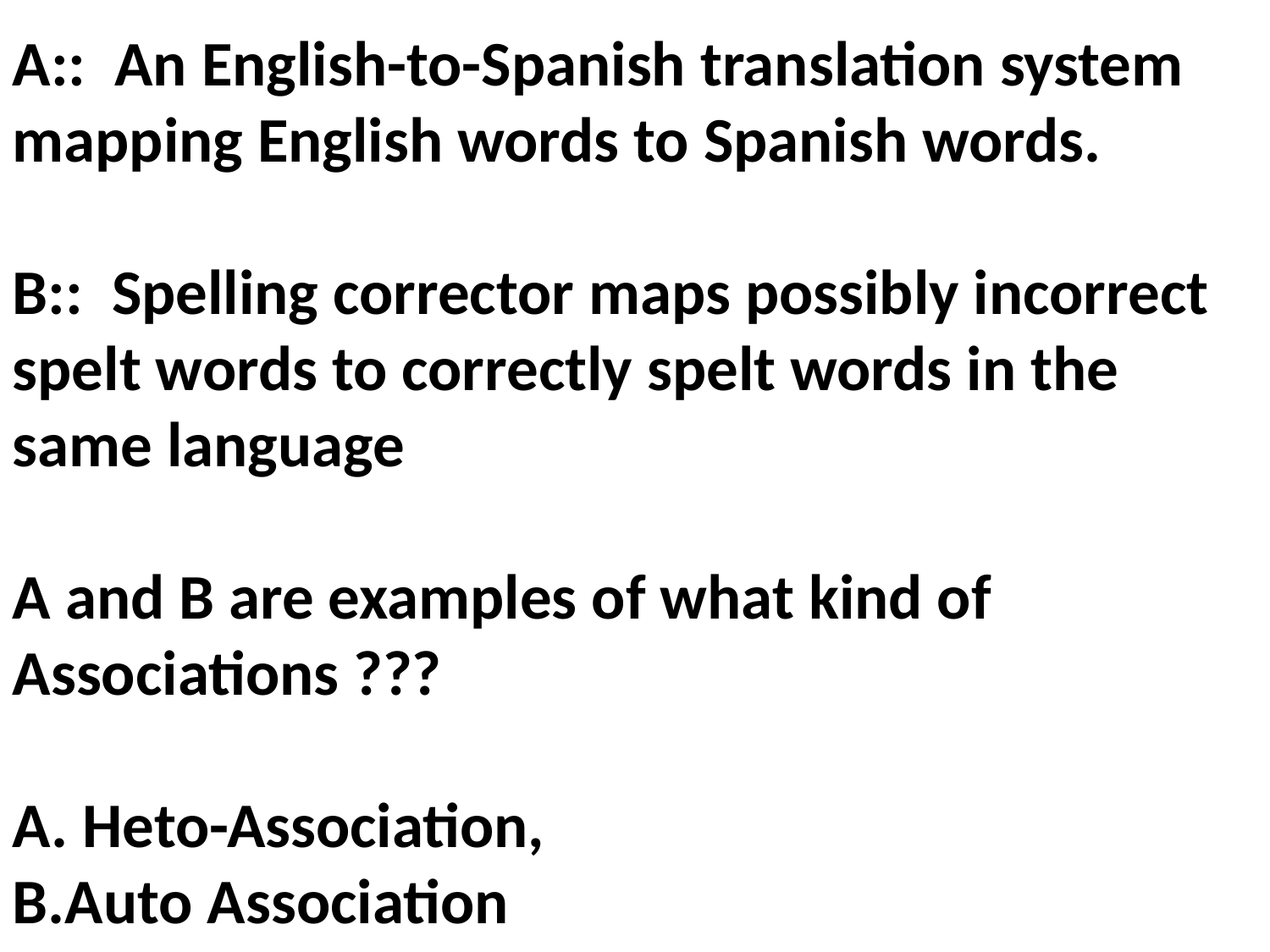

A::  An English-to-Spanish translation system mapping English words to Spanish words.

B::  Spelling corrector maps possibly incorrect spelt words to correctly spelt words in the same language

A and B are examples of what kind of Associations ???

 Heto-Association,
Auto Association